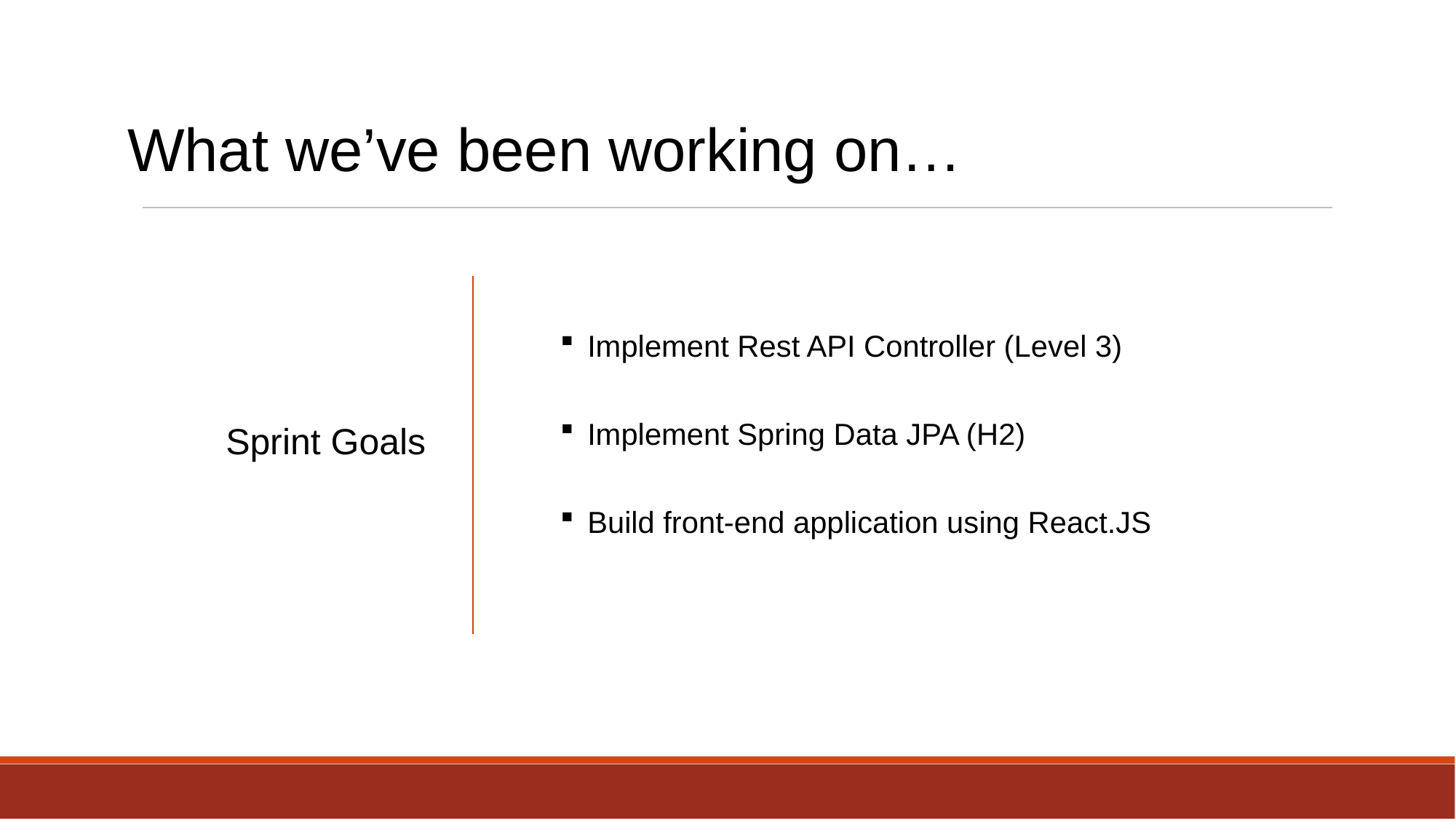

# What we’ve been working on…
Sprint Goals

Implement Rest API Controller (Level 3)
Implement Spring Data JPA (H2)
Build front-end application using React.JS